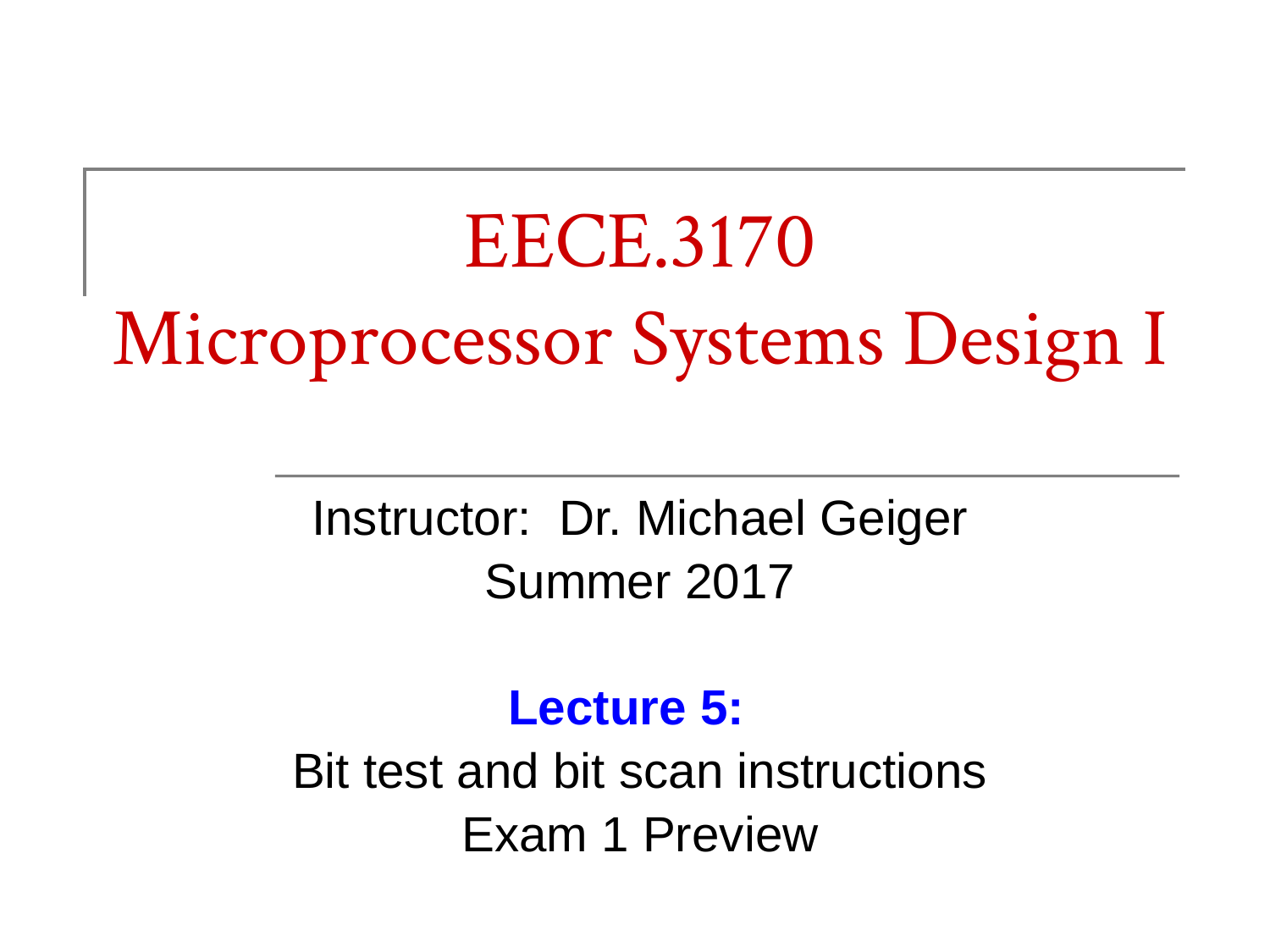

# EECE.3170 Microprocessor Systems Design I
Instructor:  Dr. Michael Geiger
Summer 2017

Lecture 5:
Bit test and bit scan instructions
Exam 1 Preview